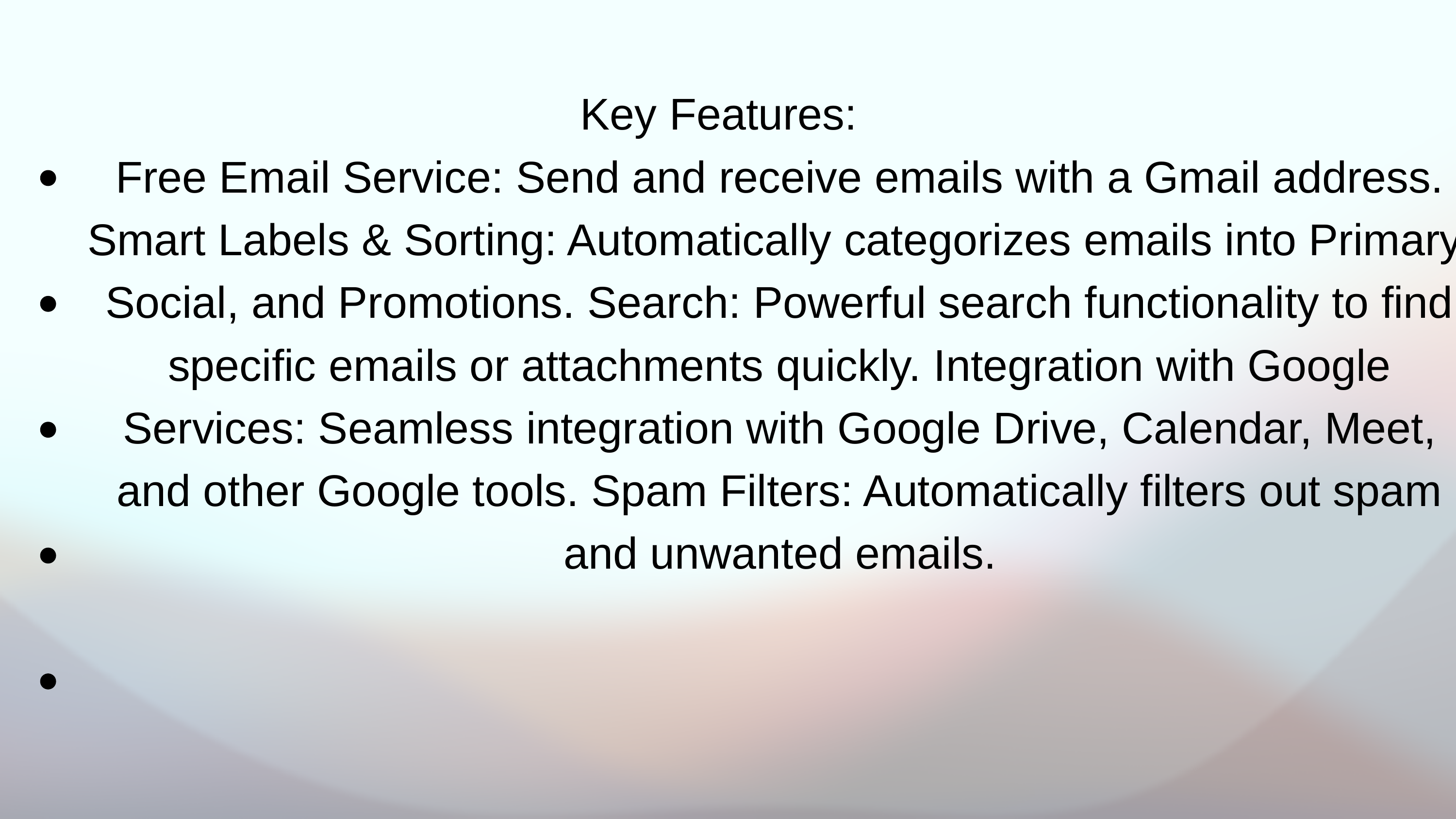

Key Features:
Free Email Service: Send and receive emails with a Gmail address. Smart Labels & Sorting: Automatically categorizes emails into Primary, Social, and Promotions. Search: Powerful search functionality to find specific emails or attachments quickly. Integration with Google Services: Seamless integration with Google Drive, Calendar, Meet, and other Google tools. Spam Filters: Automatically filters out spam and unwanted emails.